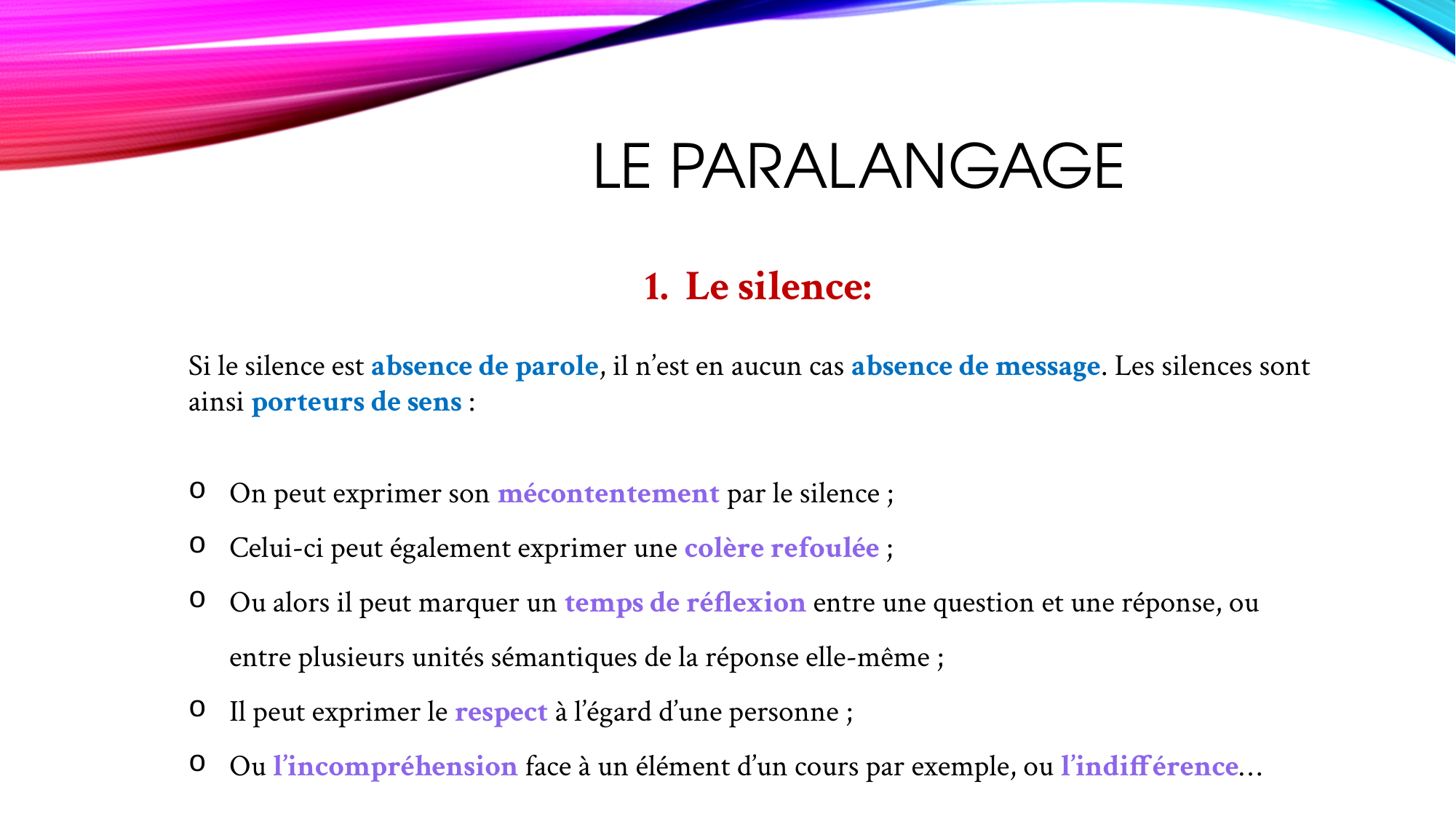

# Le paralangage
Le silence:

Si le silence est absence de parole, il n’est en aucun cas absence de message. Les silences sont ainsi porteurs de sens :

On peut exprimer son mécontentement par le silence ;
Celui-ci peut également exprimer une colère refoulée ;
Ou alors il peut marquer un temps de réflexion entre une question et une réponse, ou entre plusieurs unités sémantiques de la réponse elle-même ;
Il peut exprimer le respect à l’égard d’une personne ;
Ou l’incompréhension face à un élément d’un cours par exemple, ou l’indifférence…